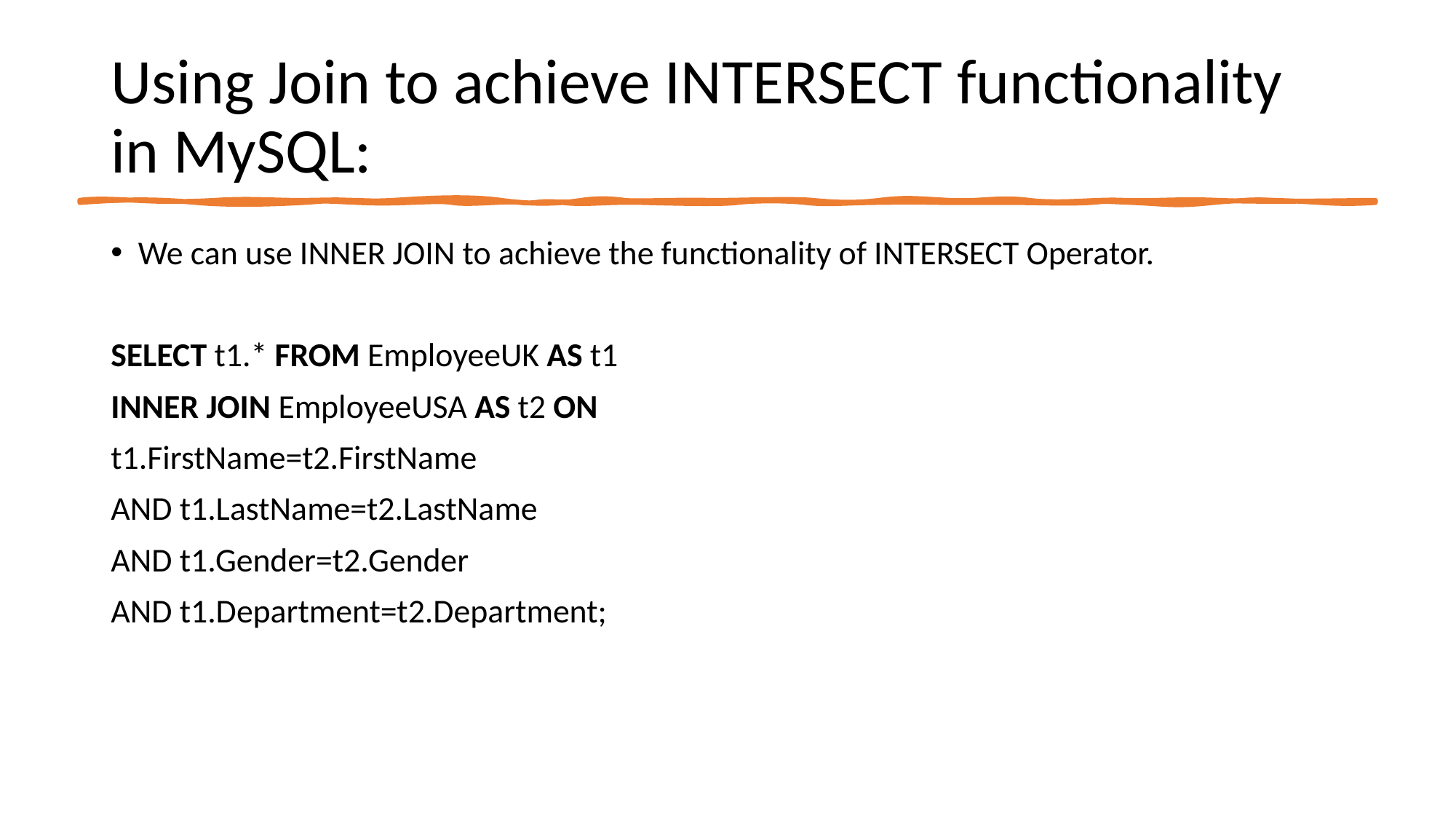

# Using Join to achieve INTERSECT functionality in MySQL:

We can use INNER JOIN to achieve the functionality of INTERSECT Operator.

SELECT t1.* FROM EmployeeUK AS t1
INNER JOIN EmployeeUSA AS t2 ON
t1.FirstName=t2.FirstName
AND t1.LastName=t2.LastName
AND t1.Gender=t2.Gender
AND t1.Department=t2.Department;